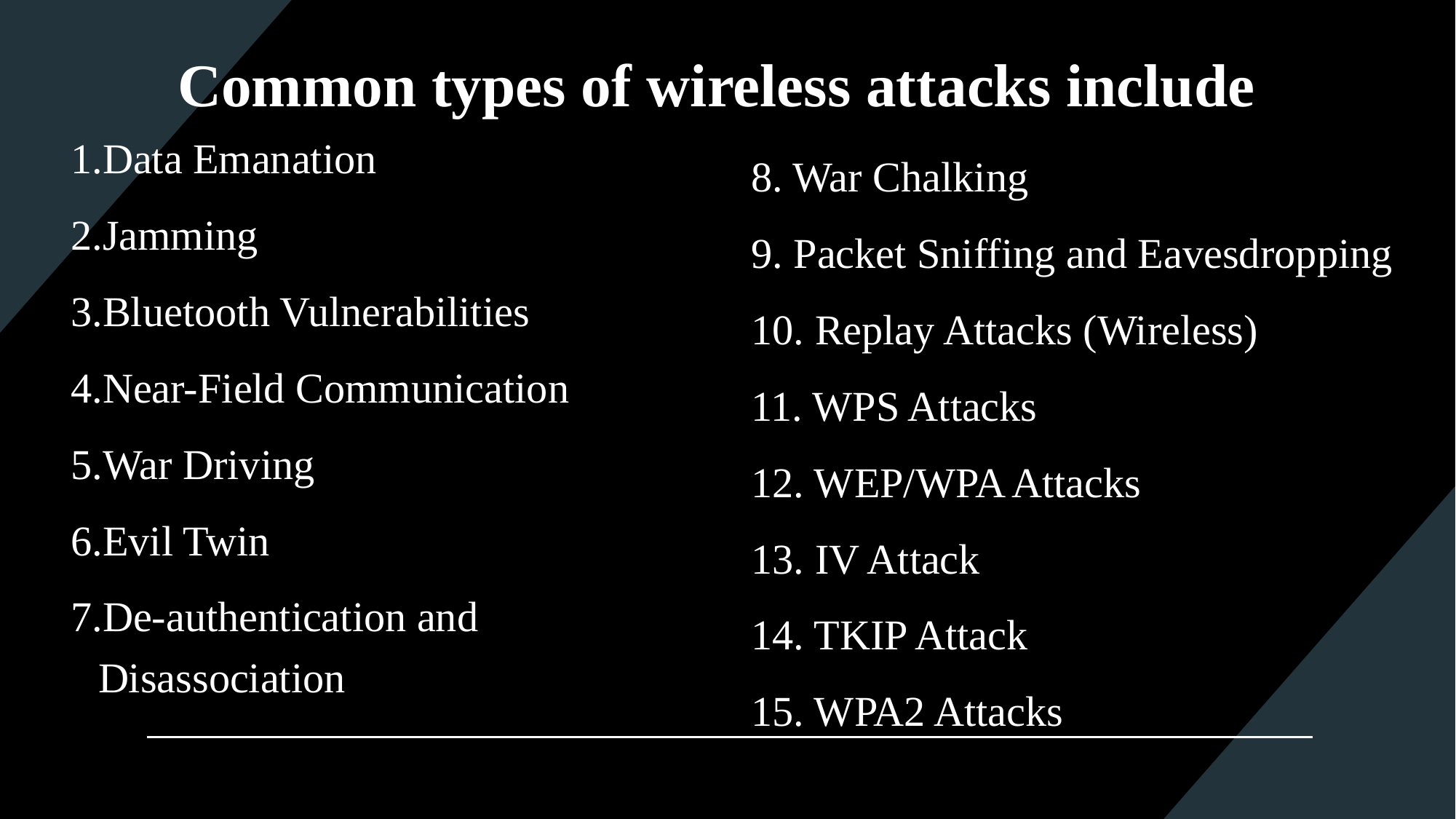

# Common types of wireless attacks include
Data Emanation
Jamming
Bluetooth Vulnerabilities
Near-Field Communication
War Driving
Evil Twin
De-authentication and Disassociation
8. War Chalking
9. Packet Sniffing and Eavesdropping
10. Replay Attacks (Wireless)
11. WPS Attacks
12. WEP/WPA Attacks
13. IV Attack
14. TKIP Attack
15. WPA2 Attacks